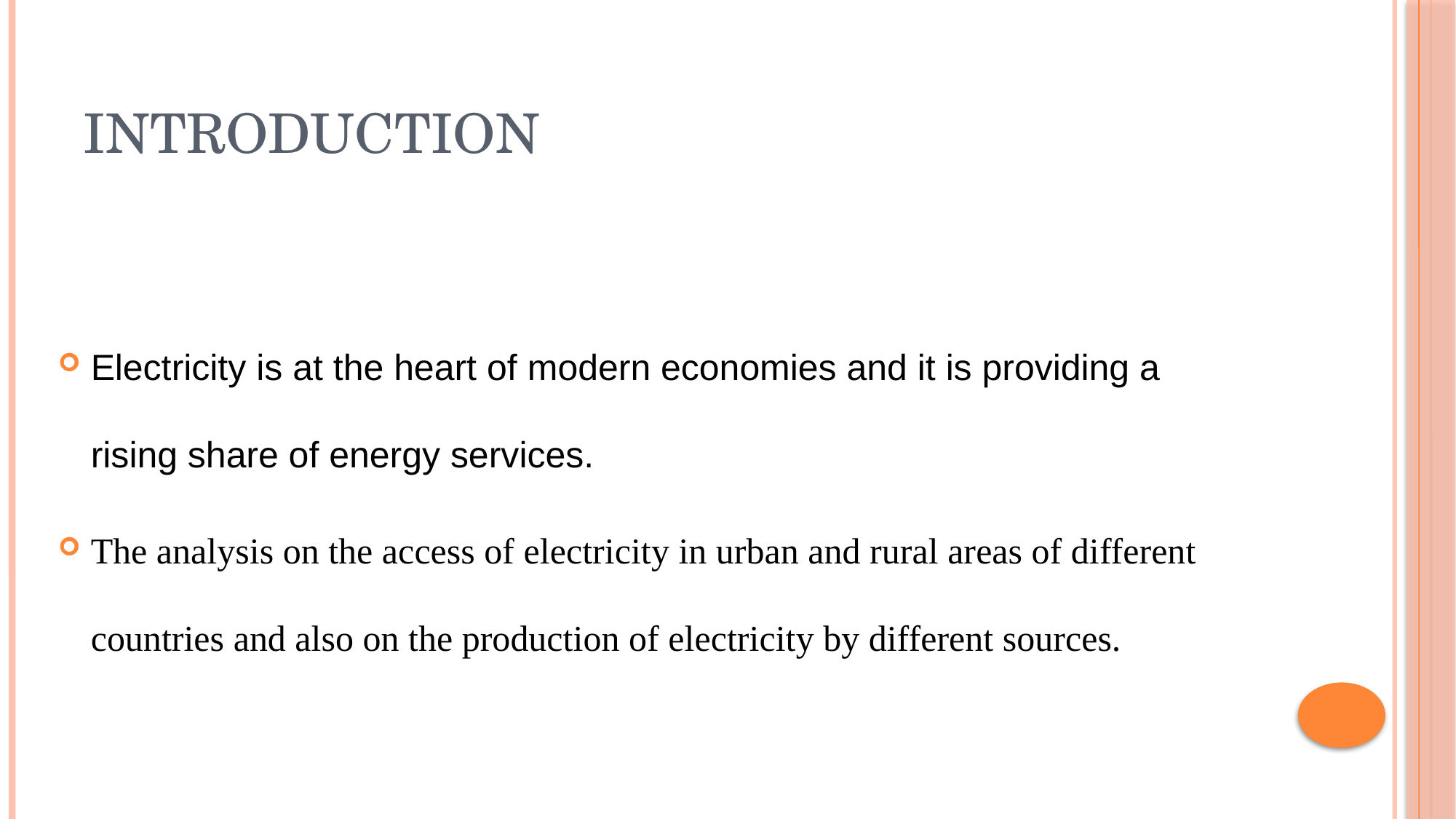

# Introduction
Electricity is at the heart of modern economies and it is providing a rising share of energy services.
The analysis on the access of electricity in urban and rural areas of different countries and also on the production of electricity by different sources.